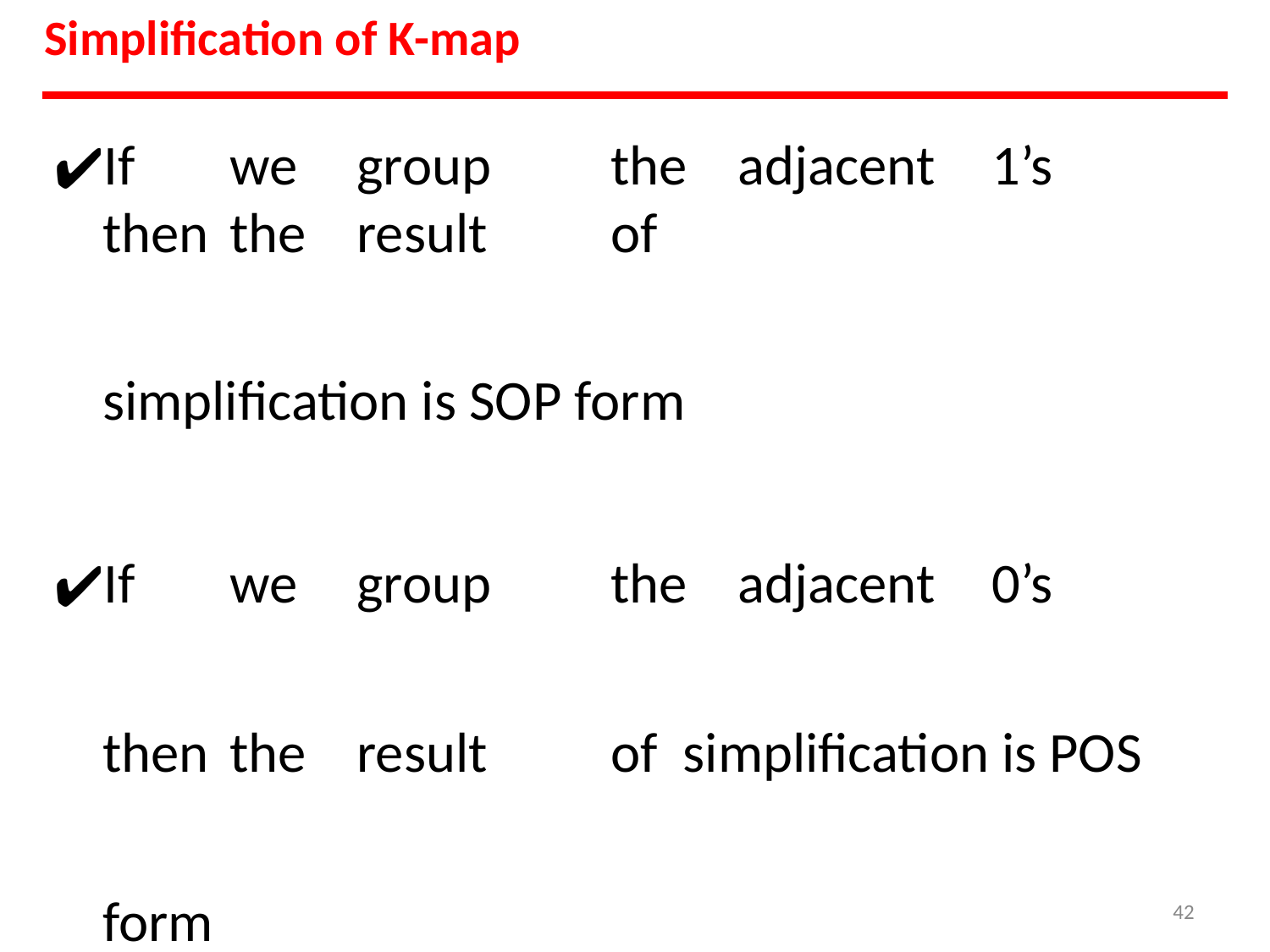

Simplification of K-map

If	we	group	the	adjacent	1’s	then	the	result	of

simplification is SOP form
If	we	group	the	adjacent	0’s	then	the	result	of  simplification is POS form

42